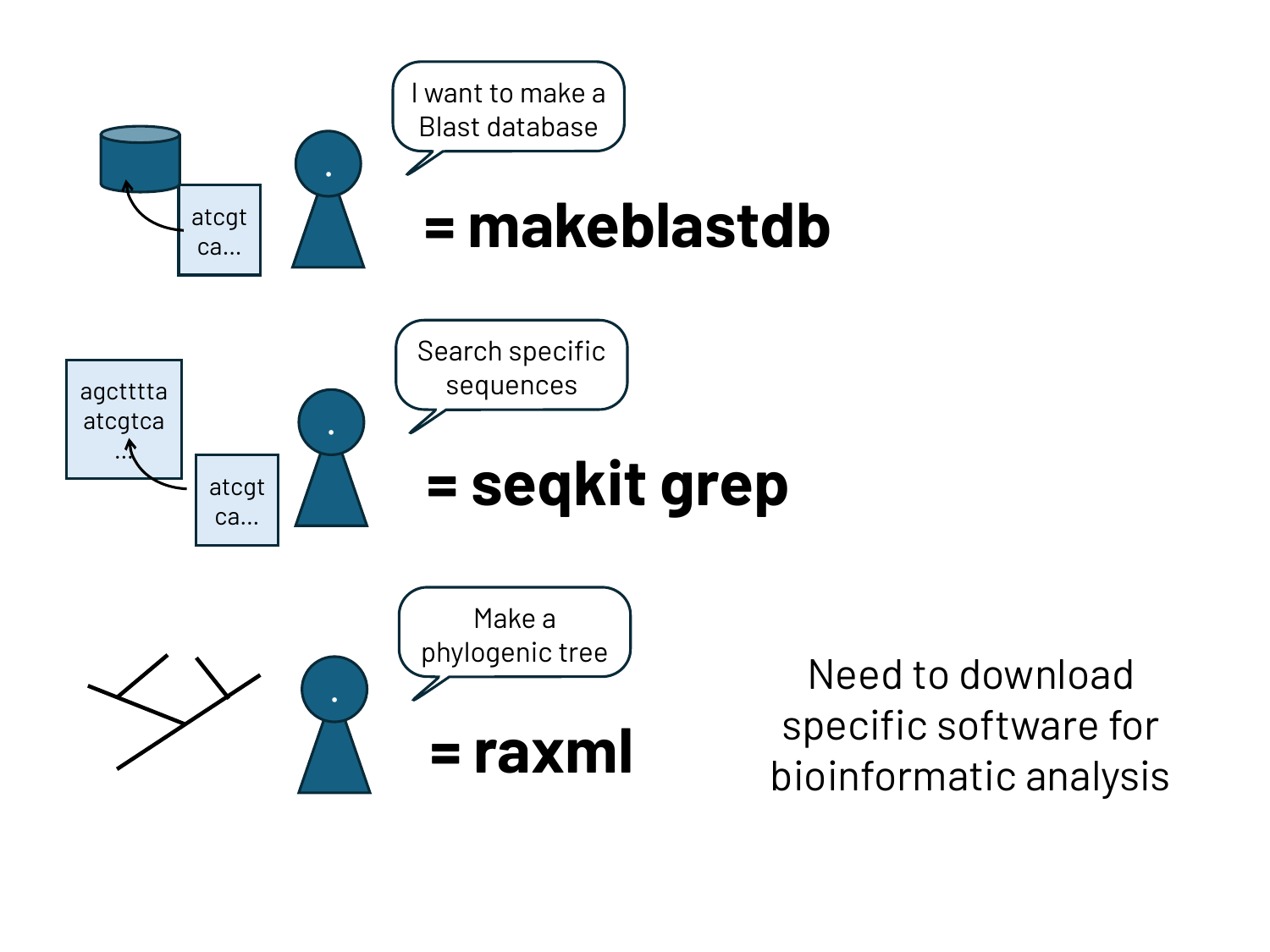

I want to make a Blast database

..

= makeblastdb
atcgtca…

Search specific sequences

agcttttaatcgtca…
..

= seqkit grep
atcgtca…

Make a phylogenic tree
Need to download specific software for bioinformatic analysis
..

= raxml